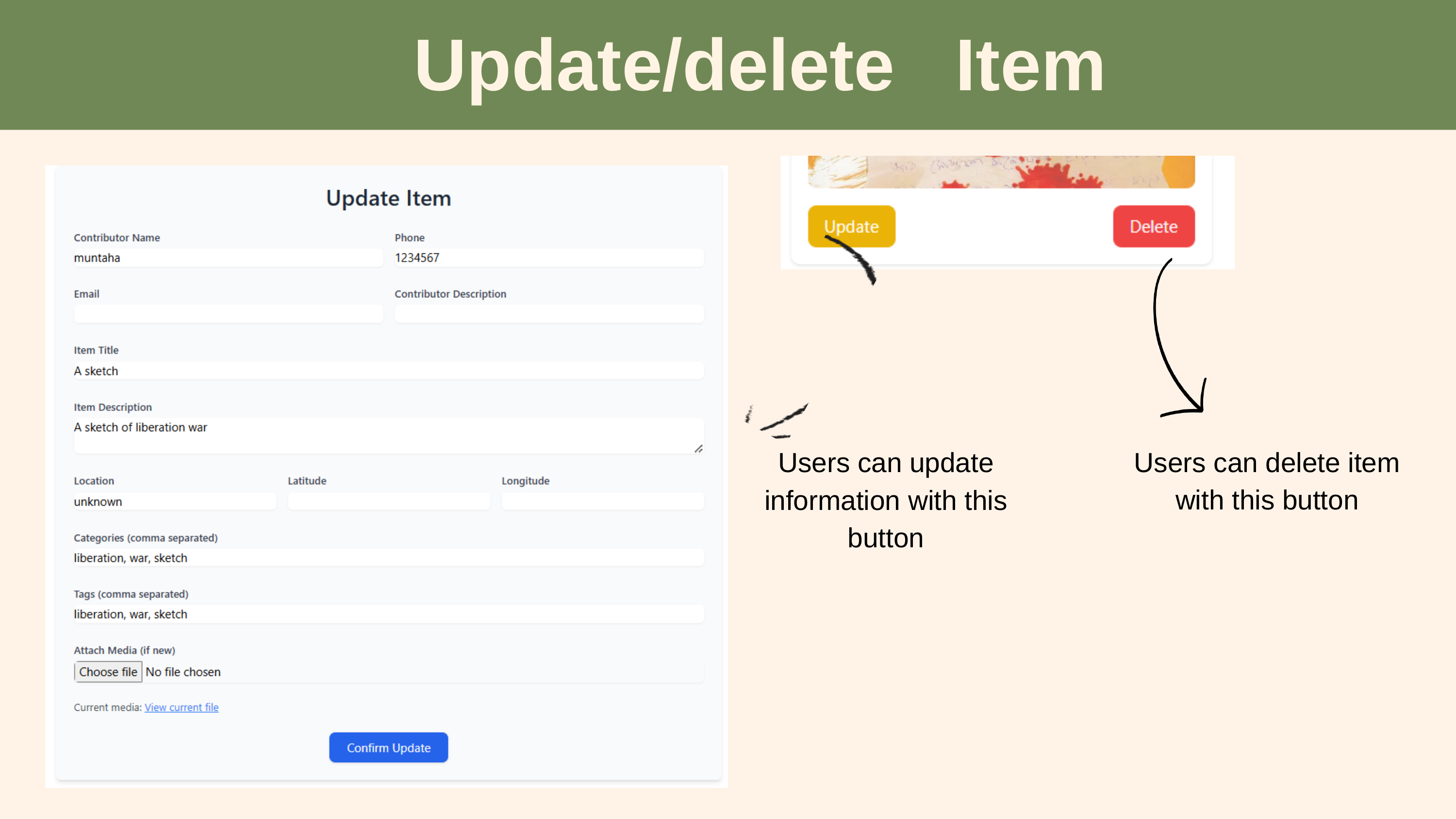

Update/delete   Item

Users can update information with this button
Users can delete item with this button